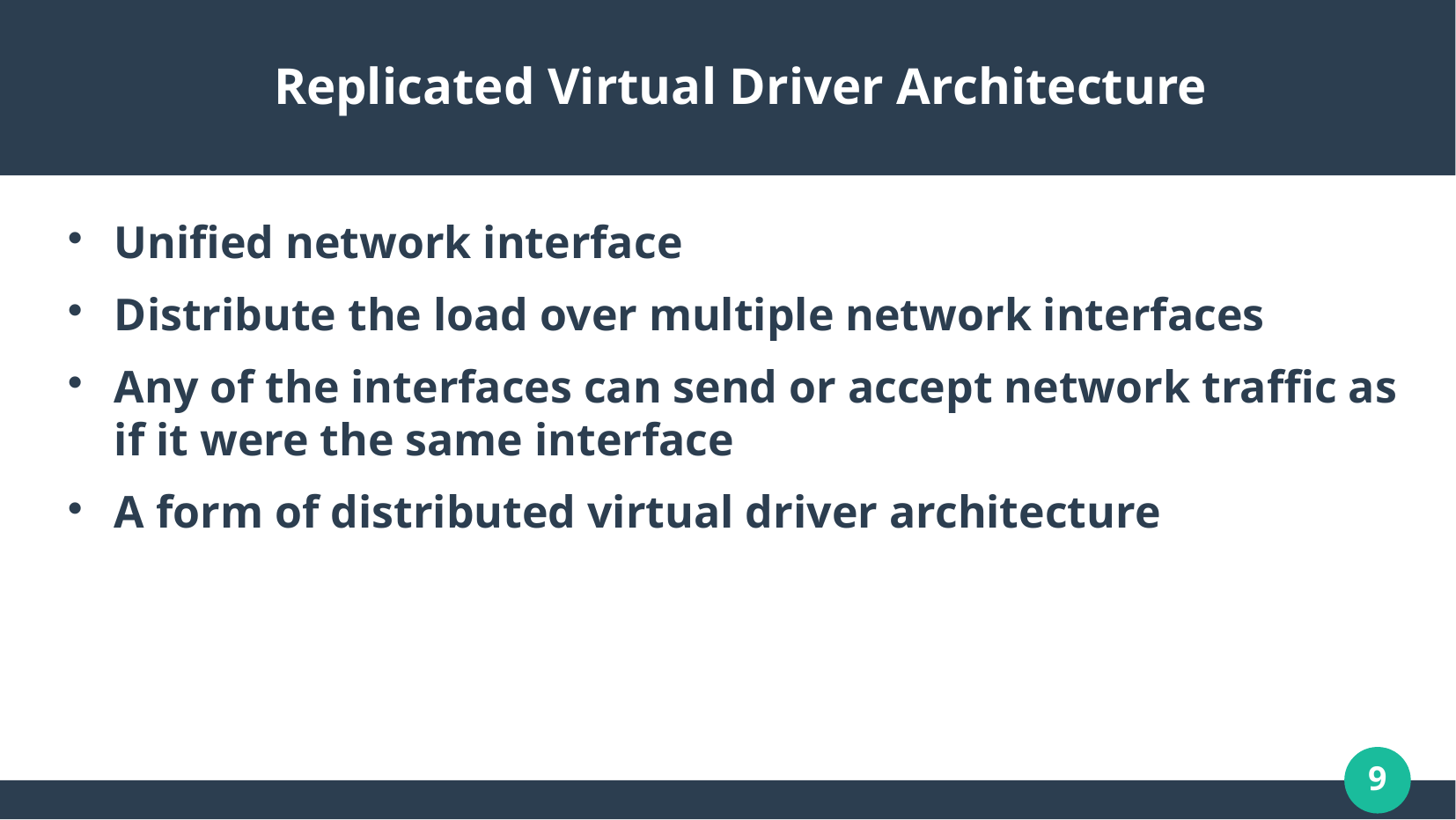

# Replicated Virtual Driver Architecture
Unified network interface
Distribute the load over multiple network interfaces
Any of the interfaces can send or accept network traffic as if it were the same interface
A form of distributed virtual driver architecture